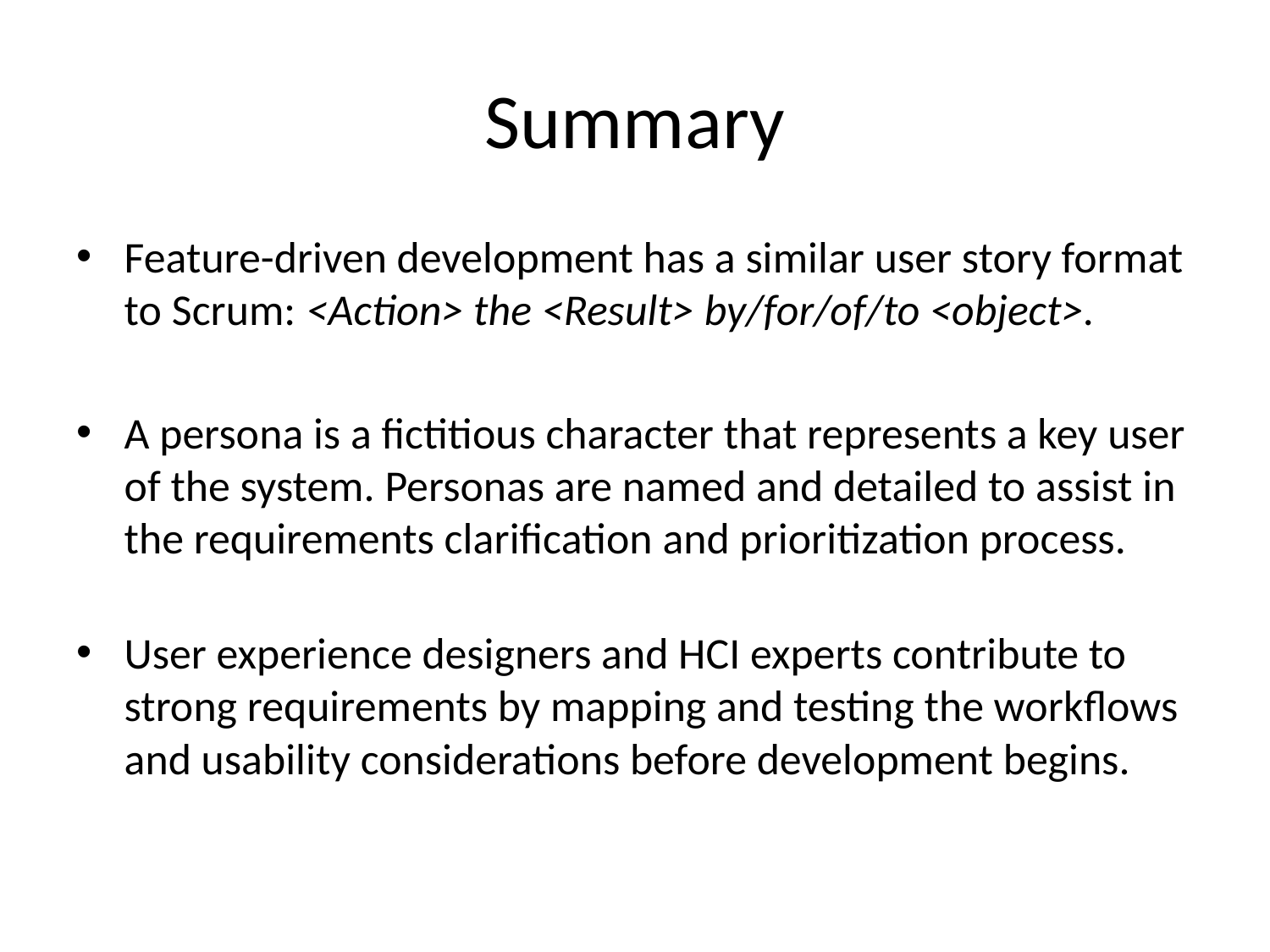

# Summary
Feature-driven development has a similar user story format to Scrum: <Action> the <Result> by/for/of/to <object>.

A persona is a fictitious character that represents a key user of the system. Personas are named and detailed to assist in the requirements clarification and prioritization process.
User experience designers and HCI experts contribute to strong requirements by mapping and testing the workflows and usability considerations before development begins.